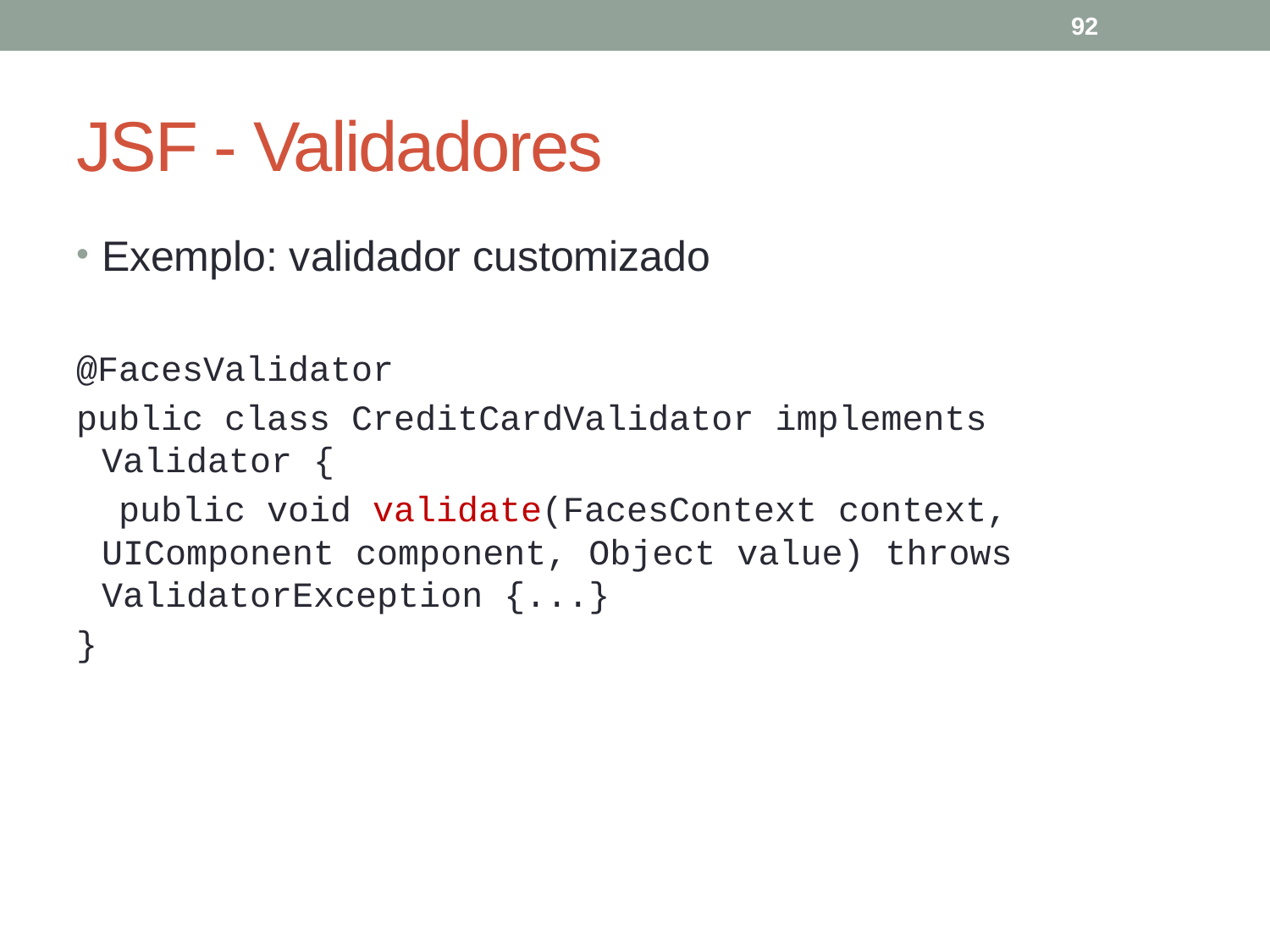

92
# JSF - Validadores
Exemplo: validador customizado

@FacesValidator
public class CreditCardValidator implements Validator {
  public void validate(FacesContext context, UIComponent component, Object value) throws ValidatorException {...}
}